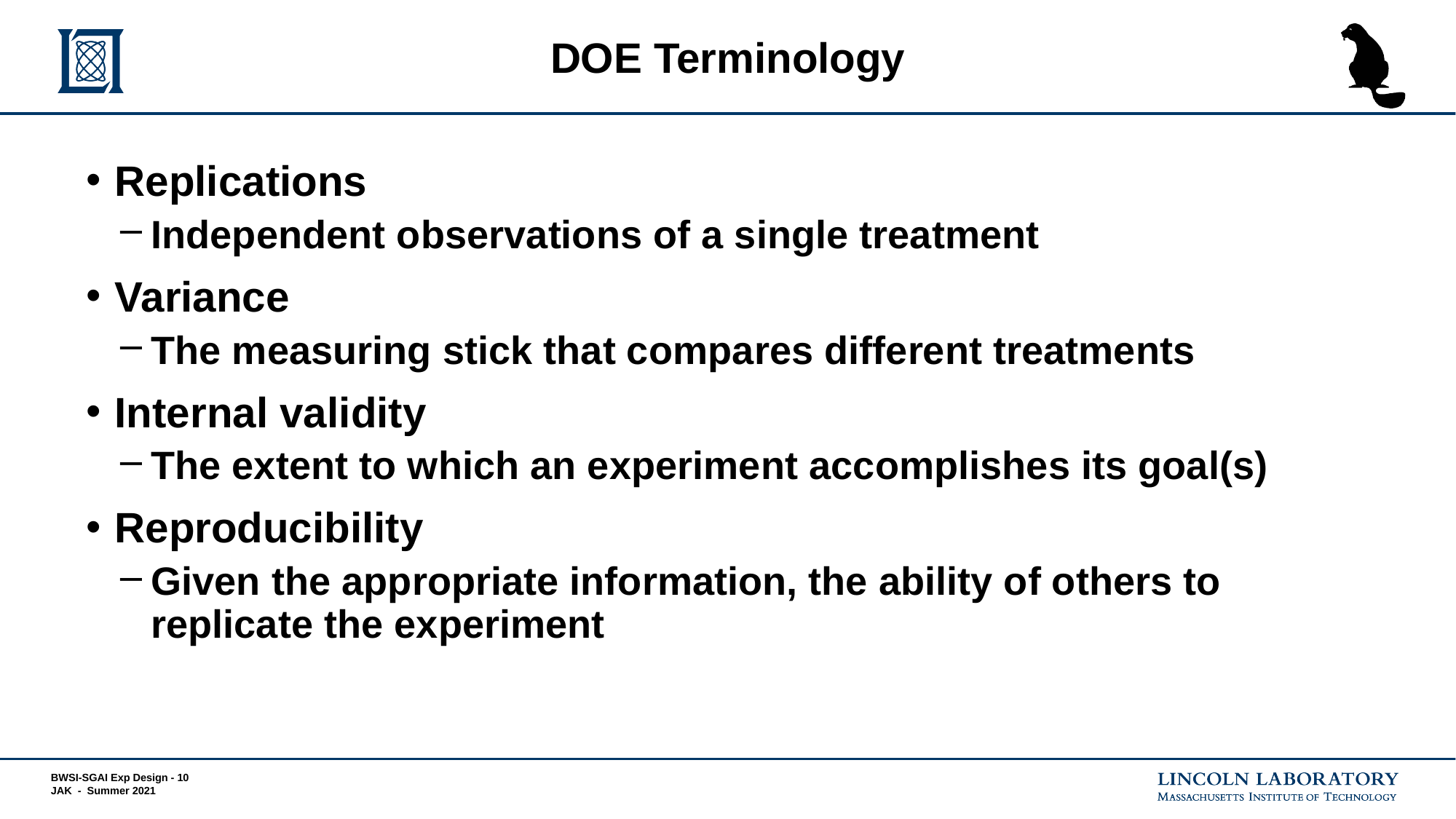

# DOE Terminology
Replications
Independent observations of a single treatment
Variance
The measuring stick that compares different treatments
Internal validity
The extent to which an experiment accomplishes its goal(s)
Reproducibility
Given the appropriate information, the ability of others to replicate the experiment